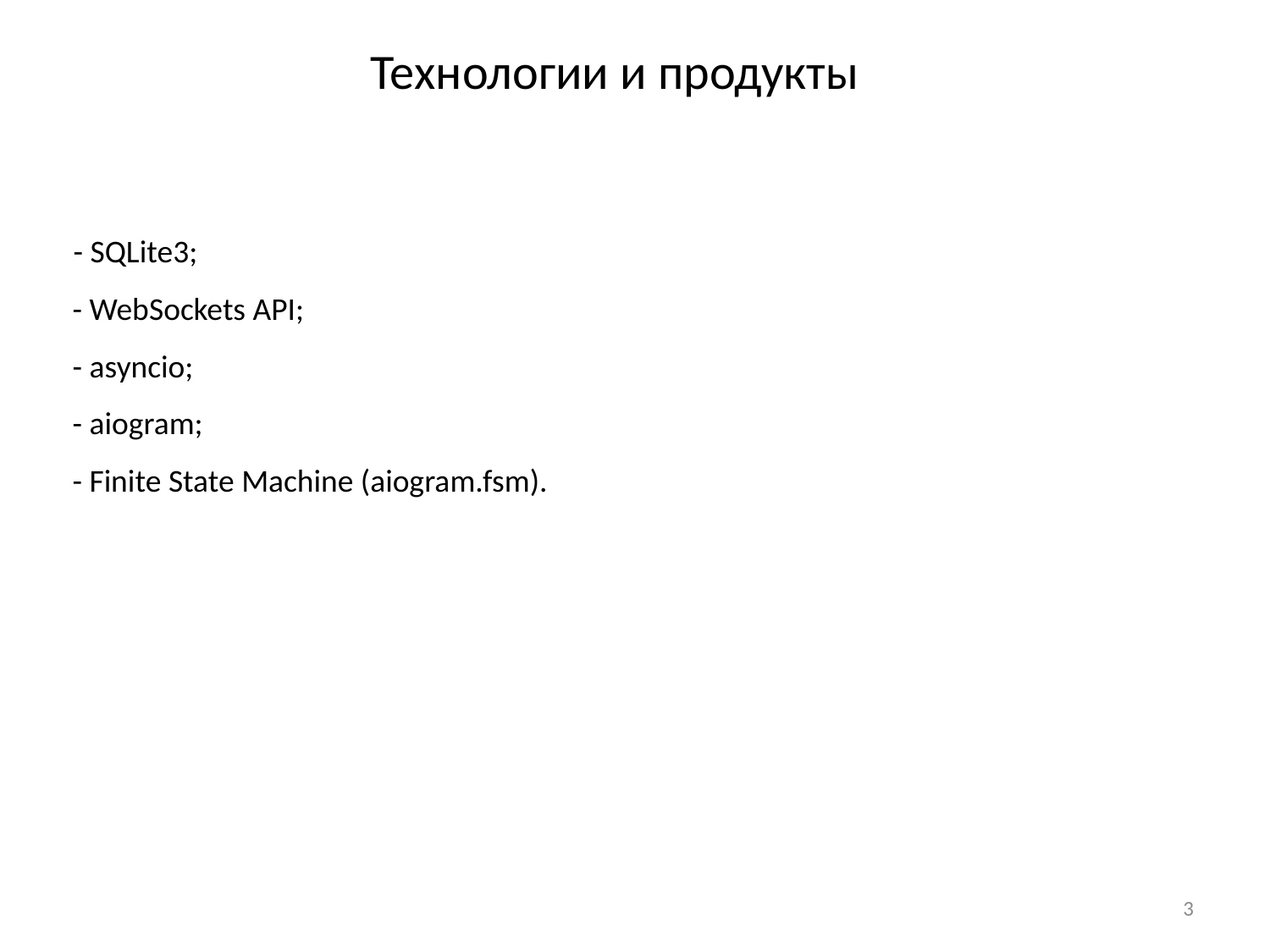

# Технологии и продукты
 - SQLite3;
 - WebSockets API;
 - asyncio;
 - aiogram;
 - Finite State Machine (aiogram.fsm).
3